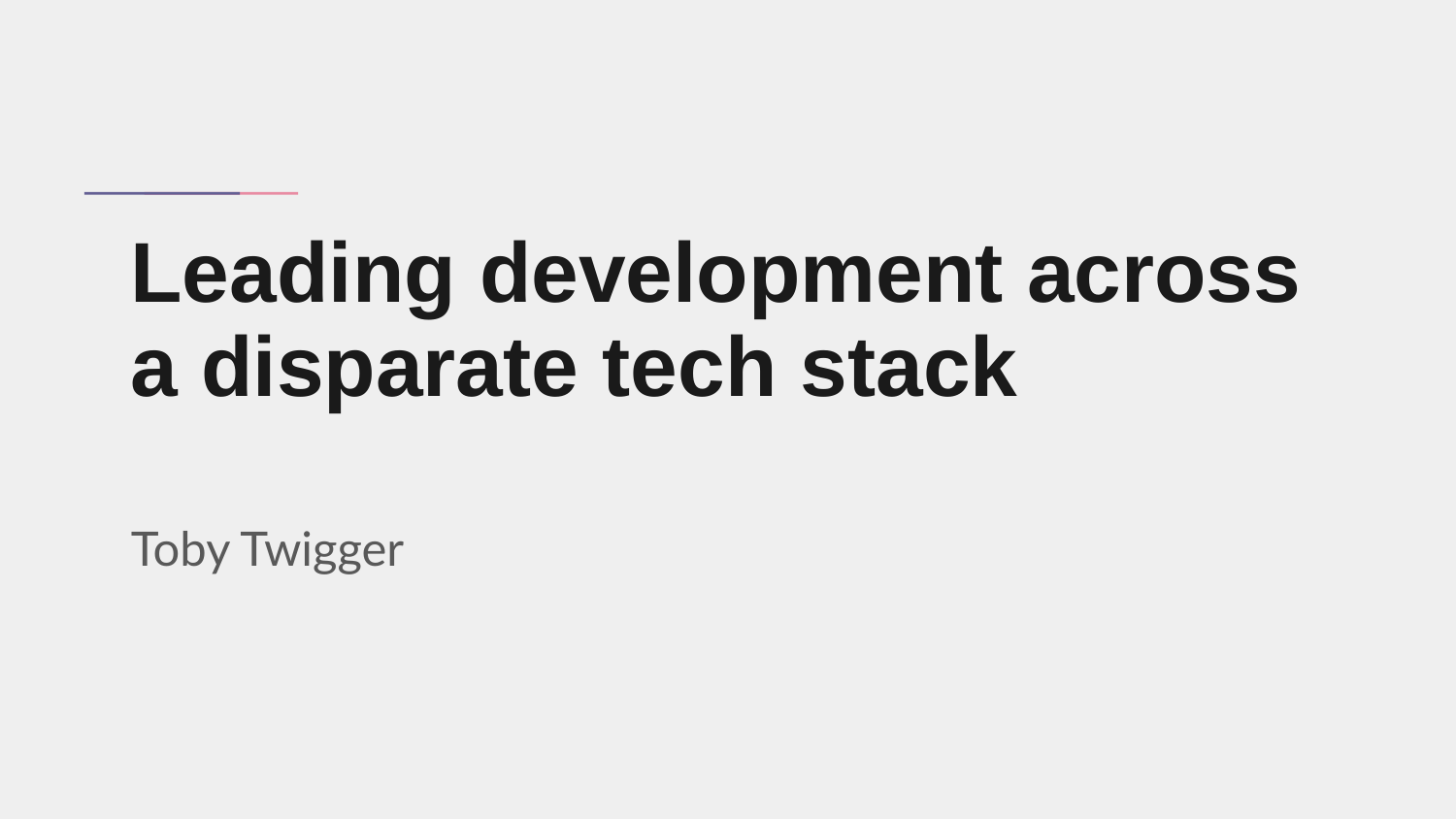

# Leading development across a disparate tech stack
Toby Twigger